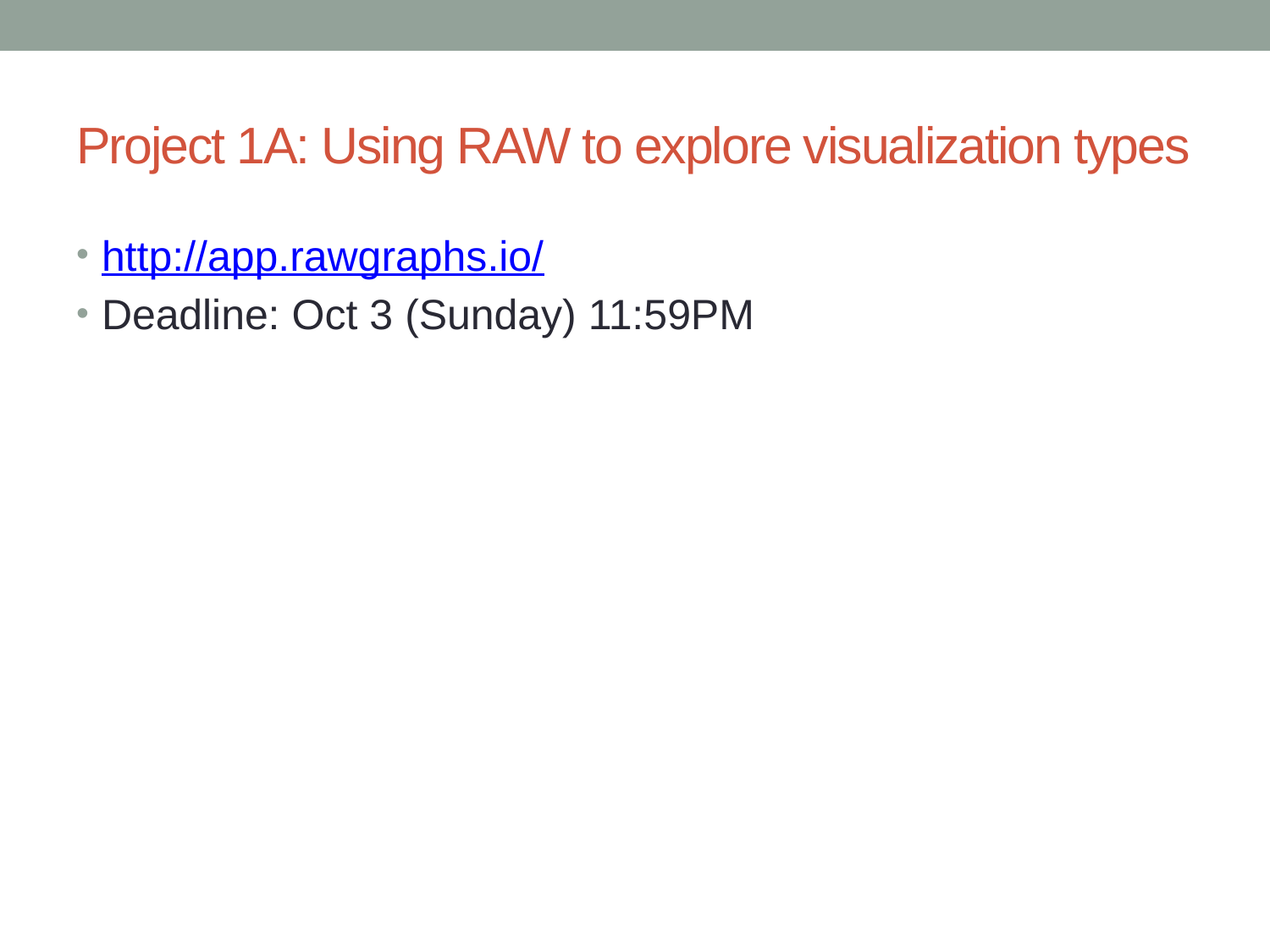

# Project 1A: Using RAW to explore visualization types
http://app.rawgraphs.io/
Deadline: Oct 3 (Sunday) 11:59PM